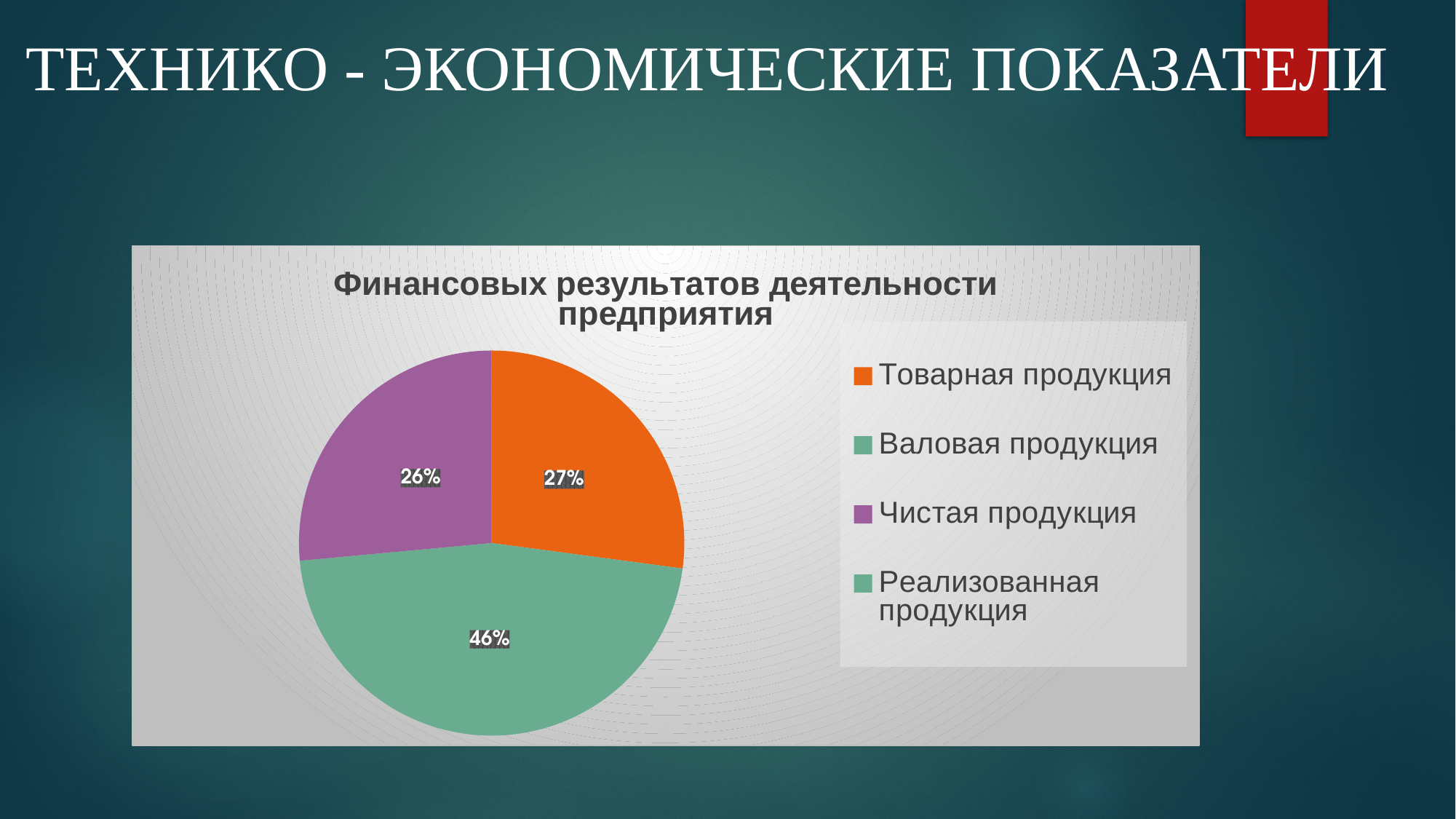

# ТЕХНИКО - ЭКОНОМИЧЕСКИЕ ПОКАЗАТЕЛИ

[unsupported chart]